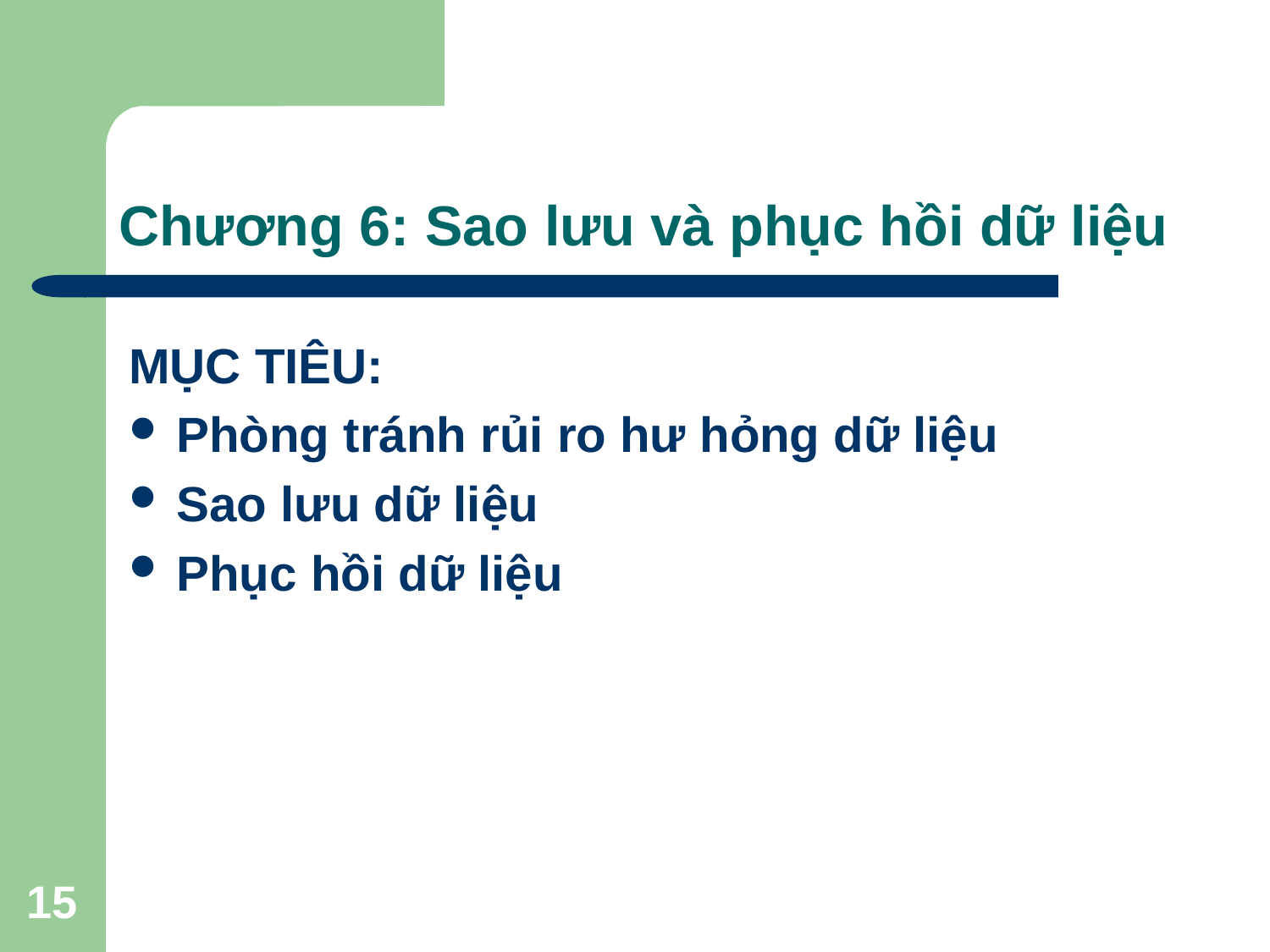

# Chương 6: Sao lưu và phục hồi dữ liệu
MỤC TIÊU:
Phòng tránh rủi ro hư hỏng dữ liệu
Sao lưu dữ liệu
Phục hồi dữ liệu
15